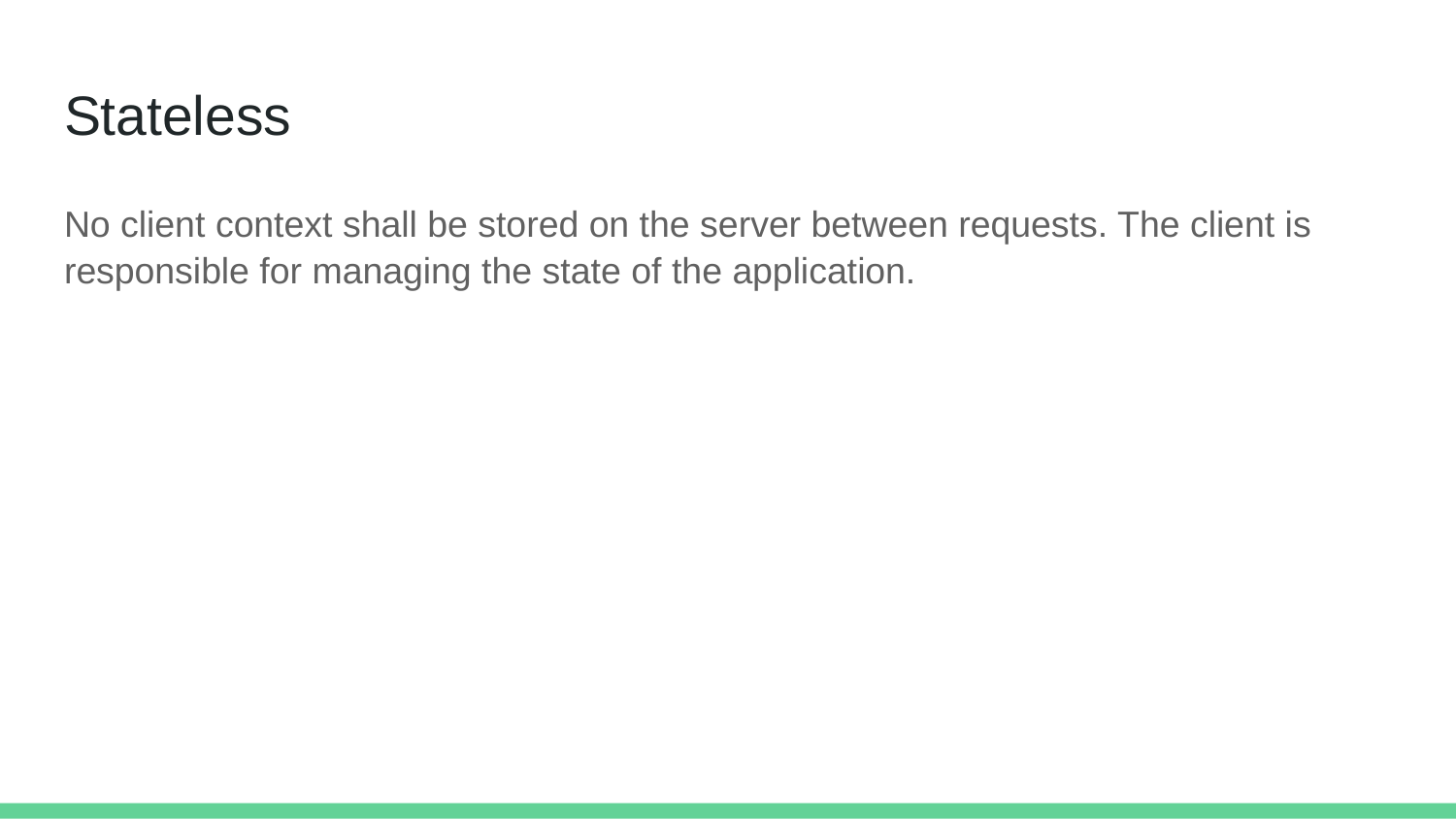

Stateless
No client context shall be stored on the server between requests. The client is responsible for managing the state of the application.